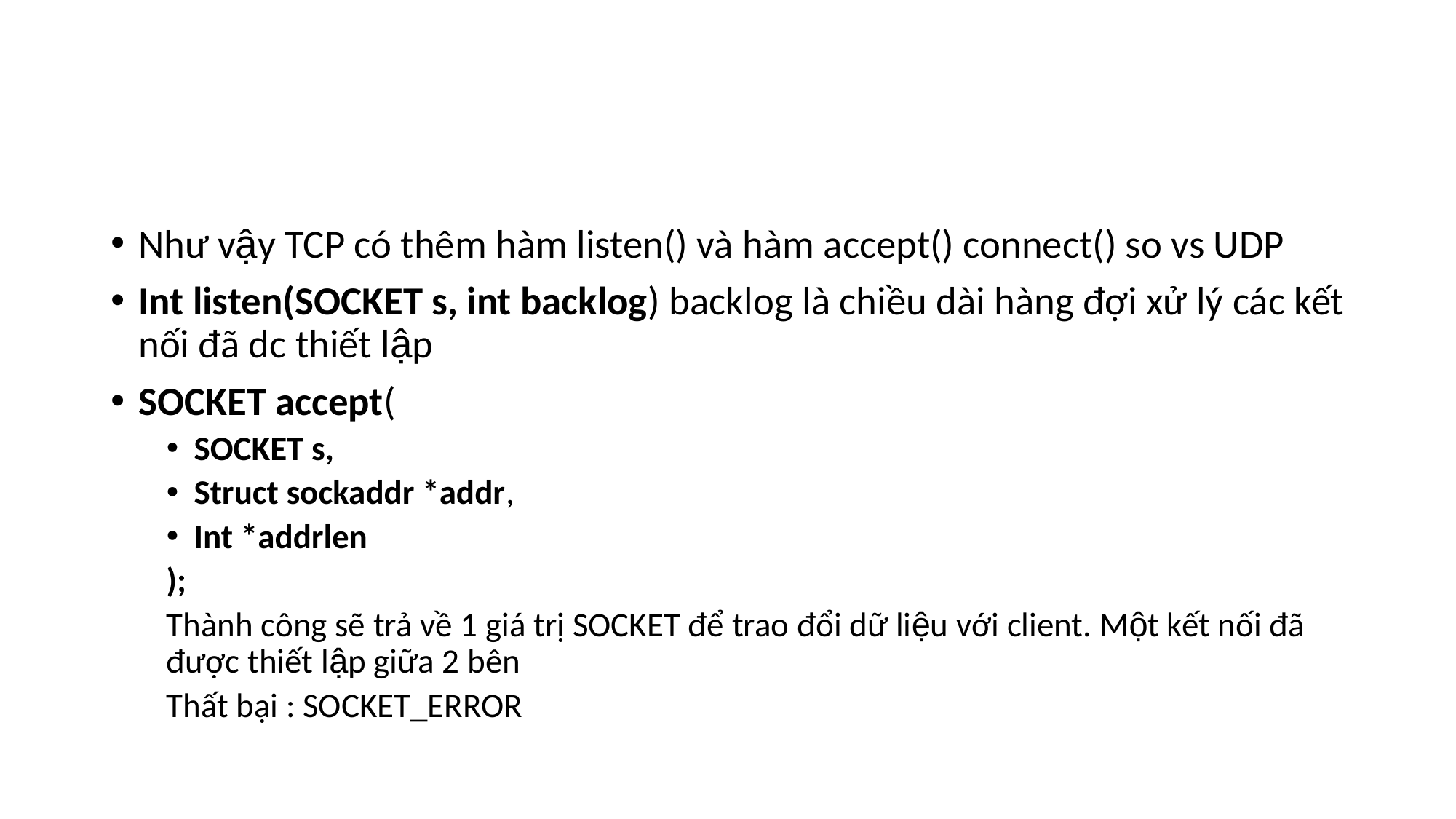

#
Như vậy TCP có thêm hàm listen() và hàm accept() connect() so vs UDP
Int listen(SOCKET s, int backlog) backlog là chiều dài hàng đợi xử lý các kết nối đã dc thiết lập
SOCKET accept(
SOCKET s,
Struct sockaddr *addr,
Int *addrlen
);
Thành công sẽ trả về 1 giá trị SOCKET để trao đổi dữ liệu với client. Một kết nối đã được thiết lập giữa 2 bên
Thất bại : SOCKET_ERROR